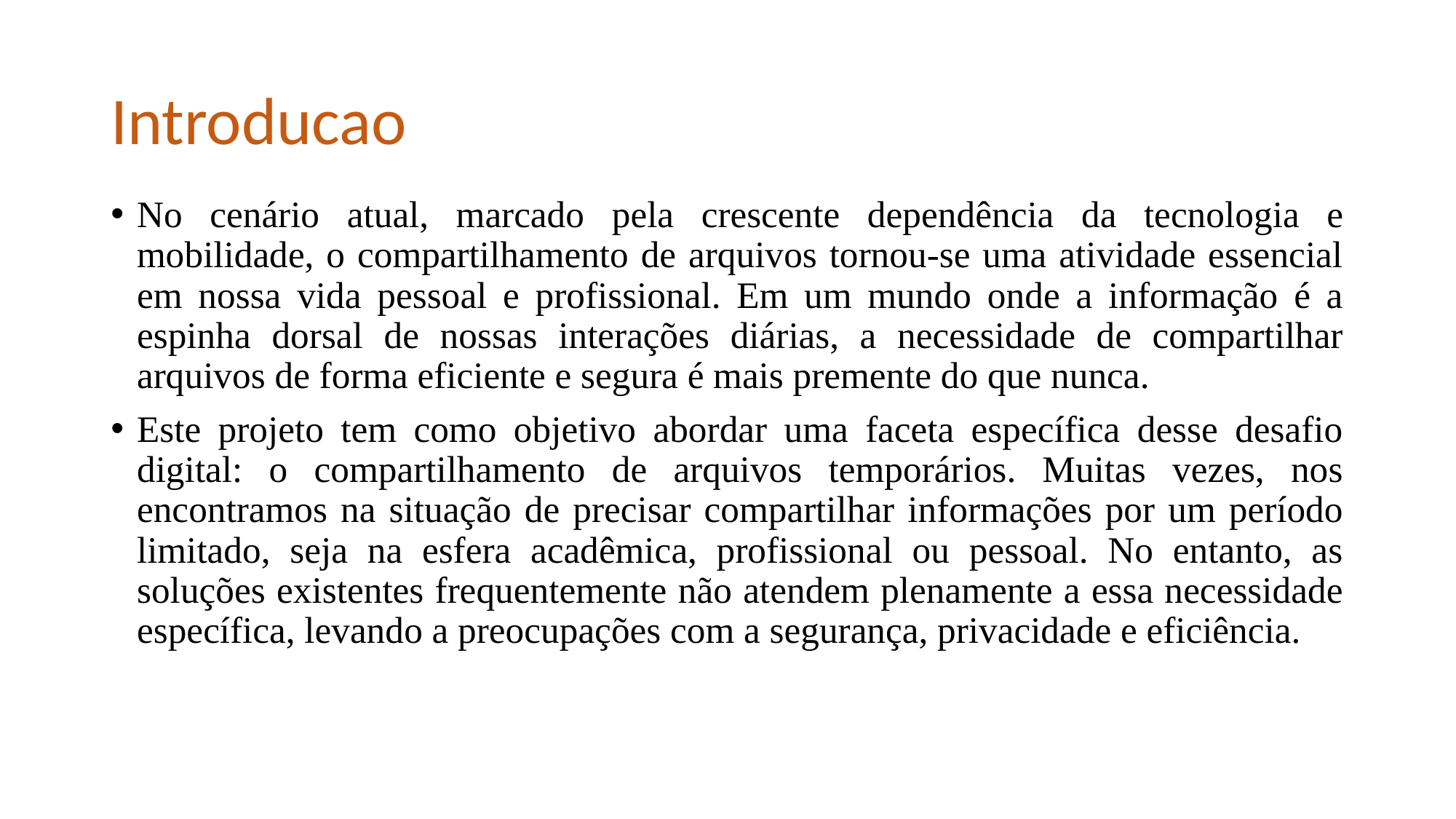

# Introducao
No cenário atual, marcado pela crescente dependência da tecnologia e mobilidade, o compartilhamento de arquivos tornou-se uma atividade essencial em nossa vida pessoal e profissional. Em um mundo onde a informação é a espinha dorsal de nossas interações diárias, a necessidade de compartilhar arquivos de forma eficiente e segura é mais premente do que nunca.
Este projeto tem como objetivo abordar uma faceta específica desse desafio digital: o compartilhamento de arquivos temporários. Muitas vezes, nos encontramos na situação de precisar compartilhar informações por um período limitado, seja na esfera acadêmica, profissional ou pessoal. No entanto, as soluções existentes frequentemente não atendem plenamente a essa necessidade específica, levando a preocupações com a segurança, privacidade e eficiência.